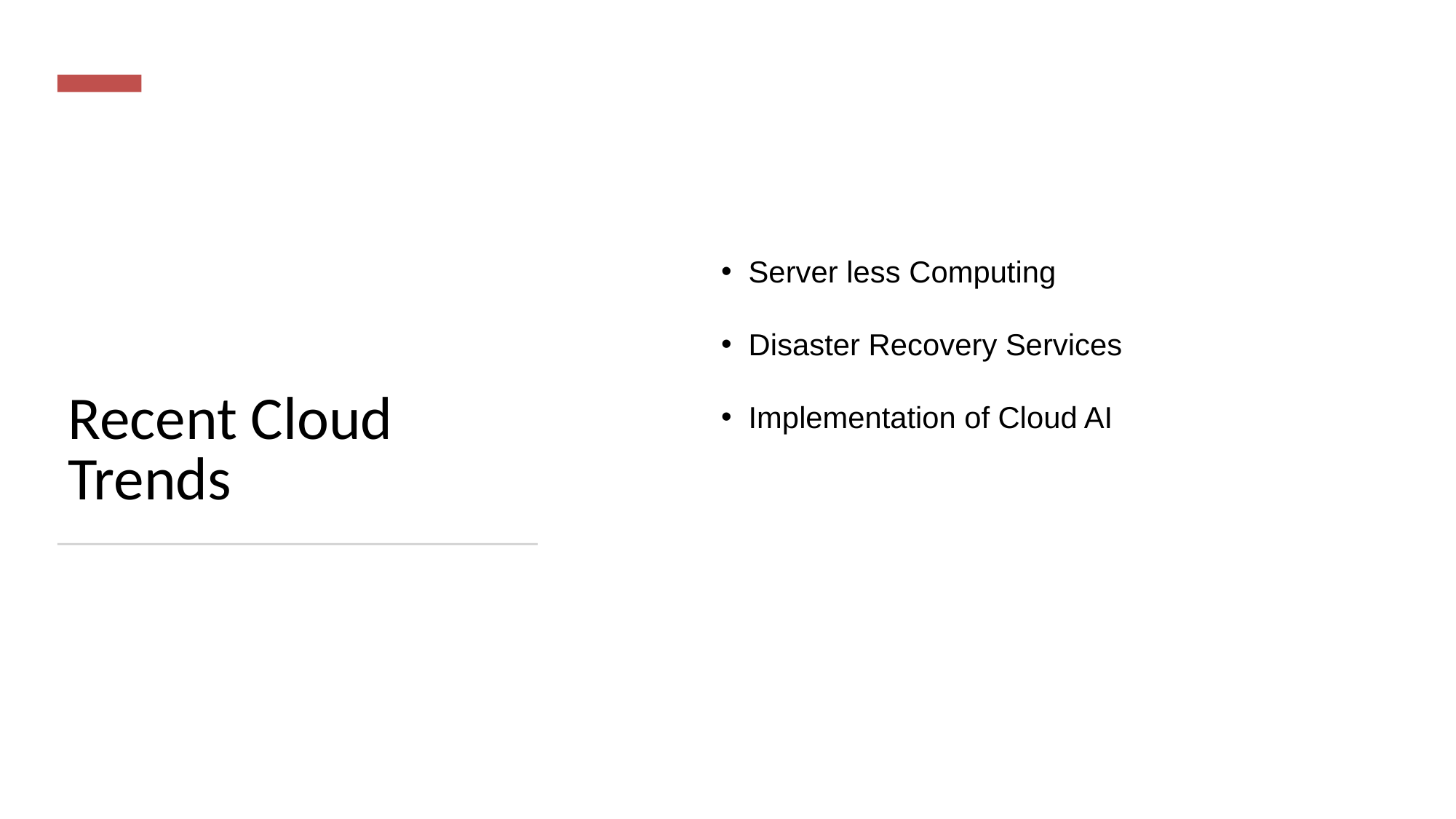

# Recent Cloud Trends
  Server less Computing

  Disaster Recovery Services

  Implementation of Cloud AI